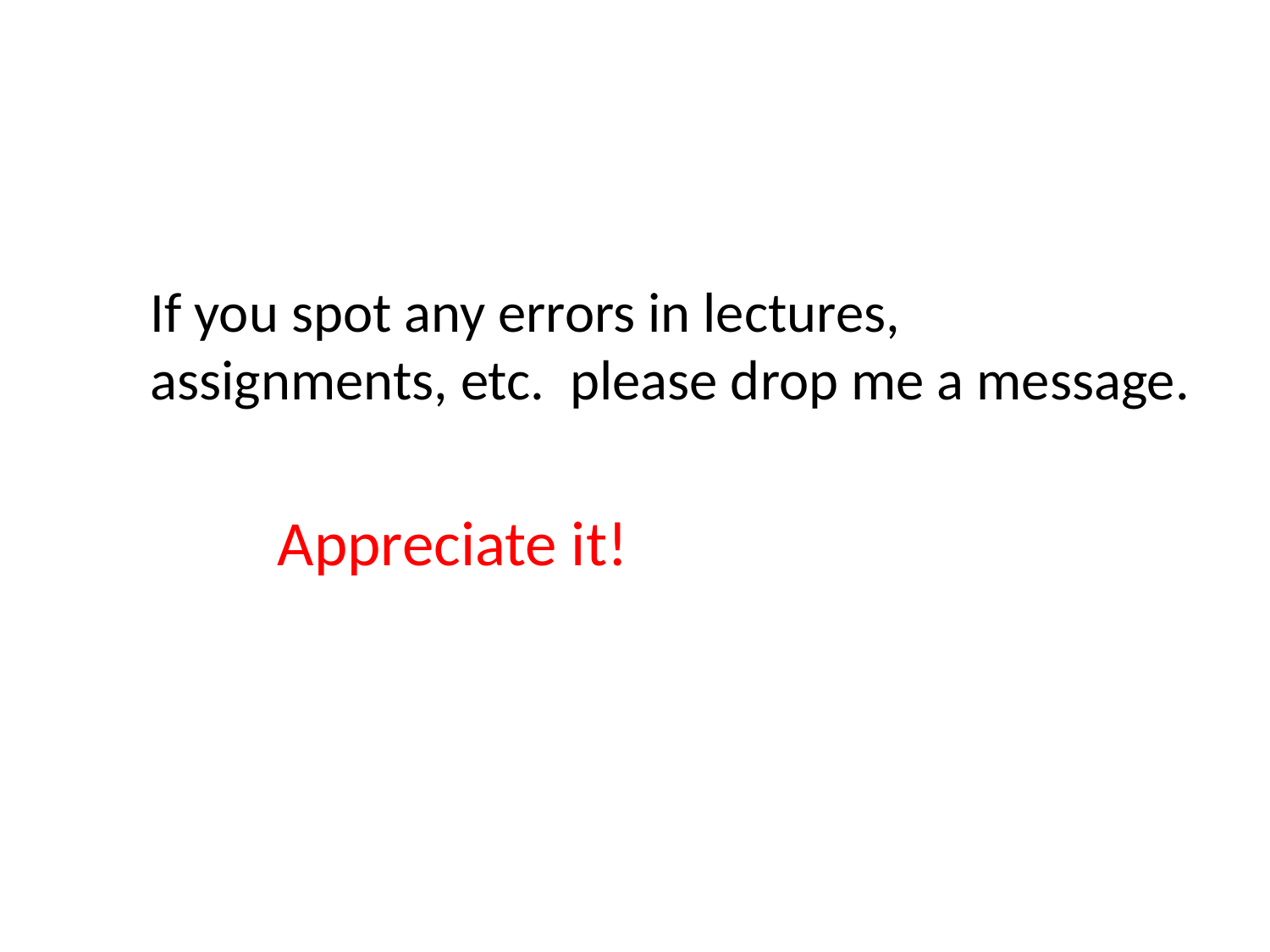

If you spot any errors in lectures, assignments, etc.  please drop me a message.

	Appreciate it!